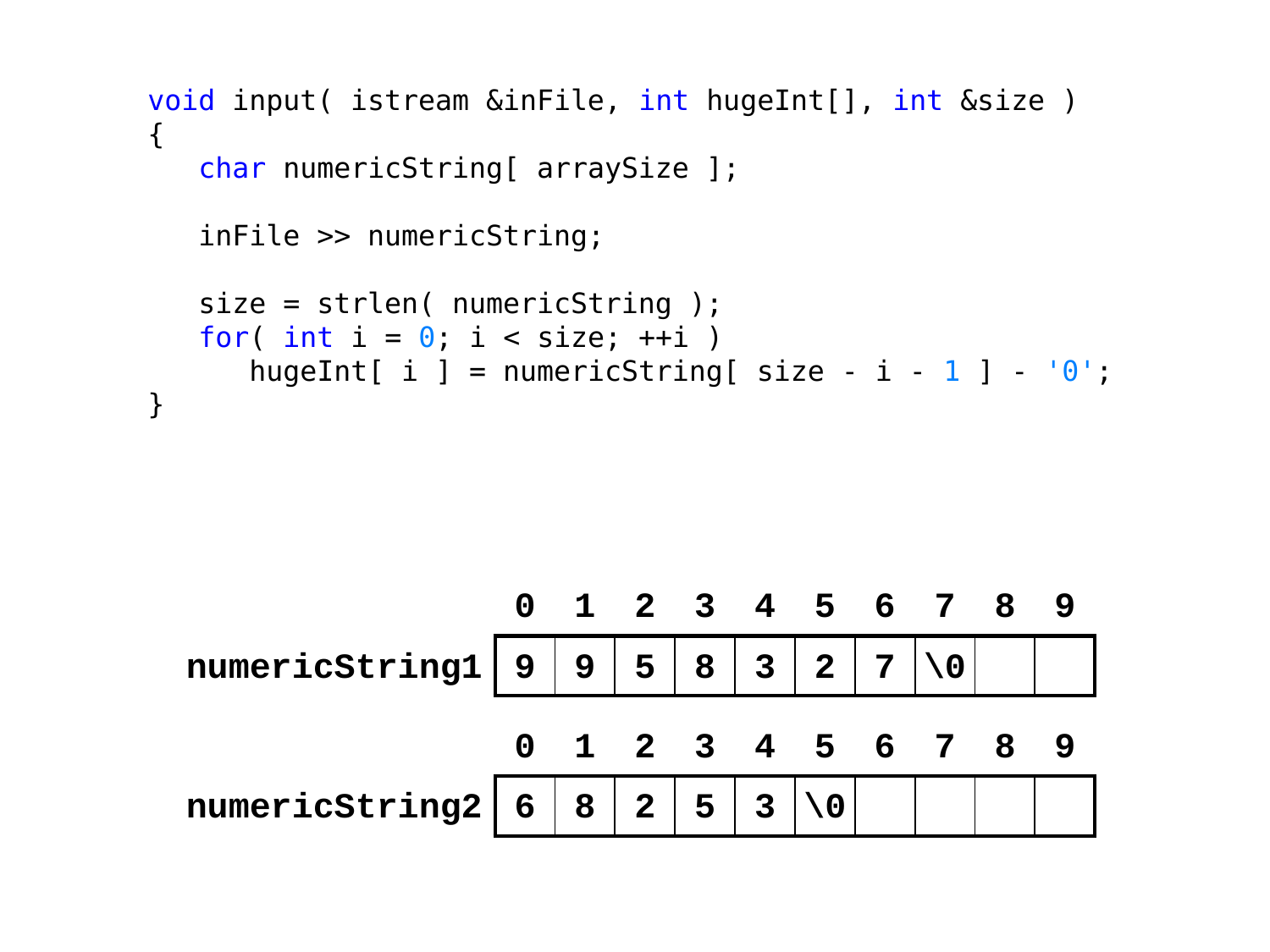

void input( istream &inFile, int hugeInt[], int &size )
{
   char numericString[ arraySize ];

   inFile >> numericString;

   size = strlen( numericString );
   for( int i = 0; i < size; ++i )
      hugeInt[ i ] = numericString[ size - i - 1 ] - '0';
}
|  | 0 | 1 | 2 | 3 | 4 | 5 | 6 | 7 | 8 | 9 |
| --- | --- | --- | --- | --- | --- | --- | --- | --- | --- | --- |
| numericString1 | 9 | 9 | 5 | 8 | 3 | 2 | 7 | \0 |  |  |
|  | 0 | 1 | 2 | 3 | 4 | 5 | 6 | 7 | 8 | 9 |
| --- | --- | --- | --- | --- | --- | --- | --- | --- | --- | --- |
| numericString2 | 6 | 8 | 2 | 5 | 3 | \0 |  |  |  |  |